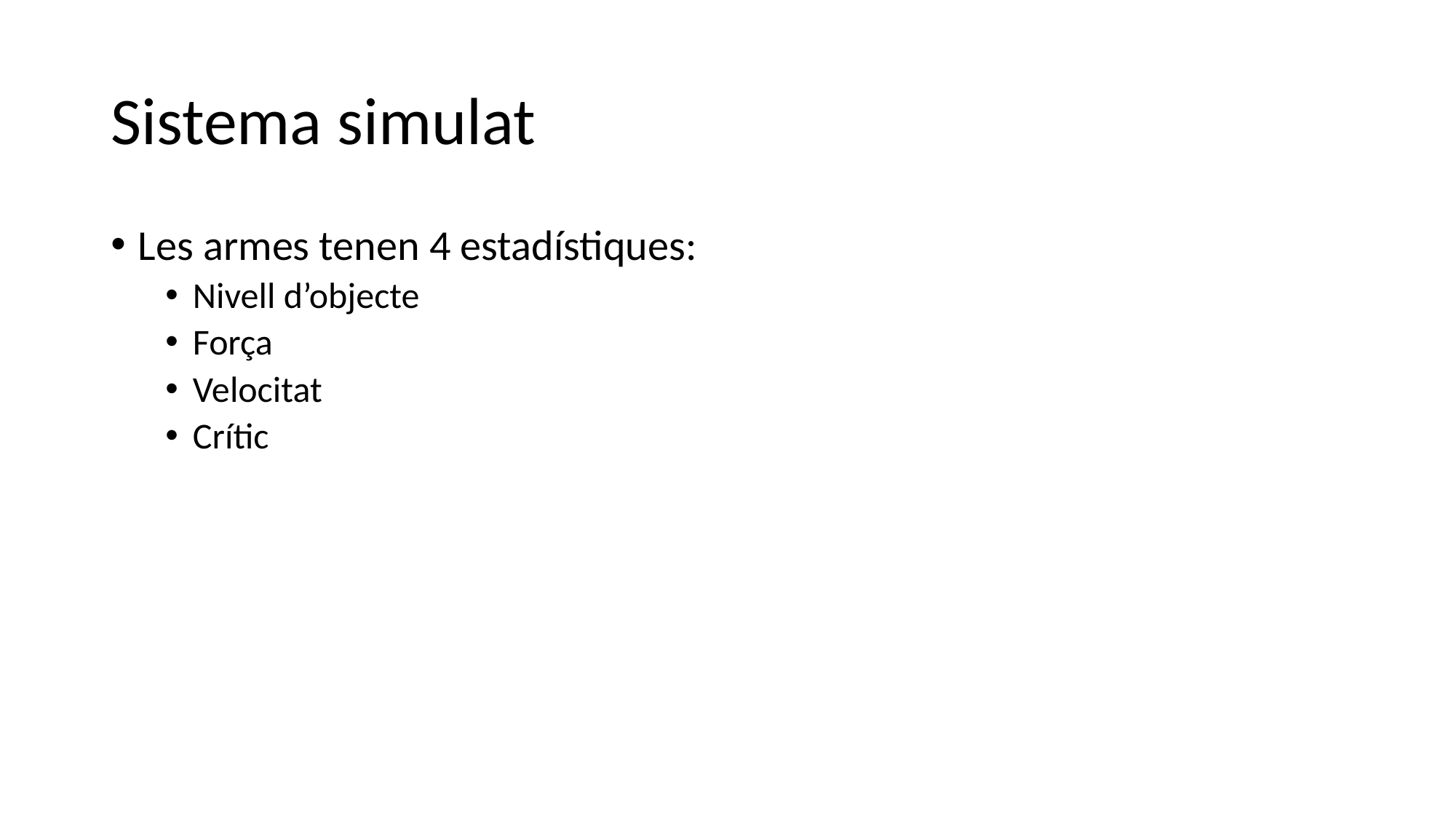

# Sistema simulat
Les armes tenen 4 estadístiques:
Nivell d’objecte
Força
Velocitat
Crític